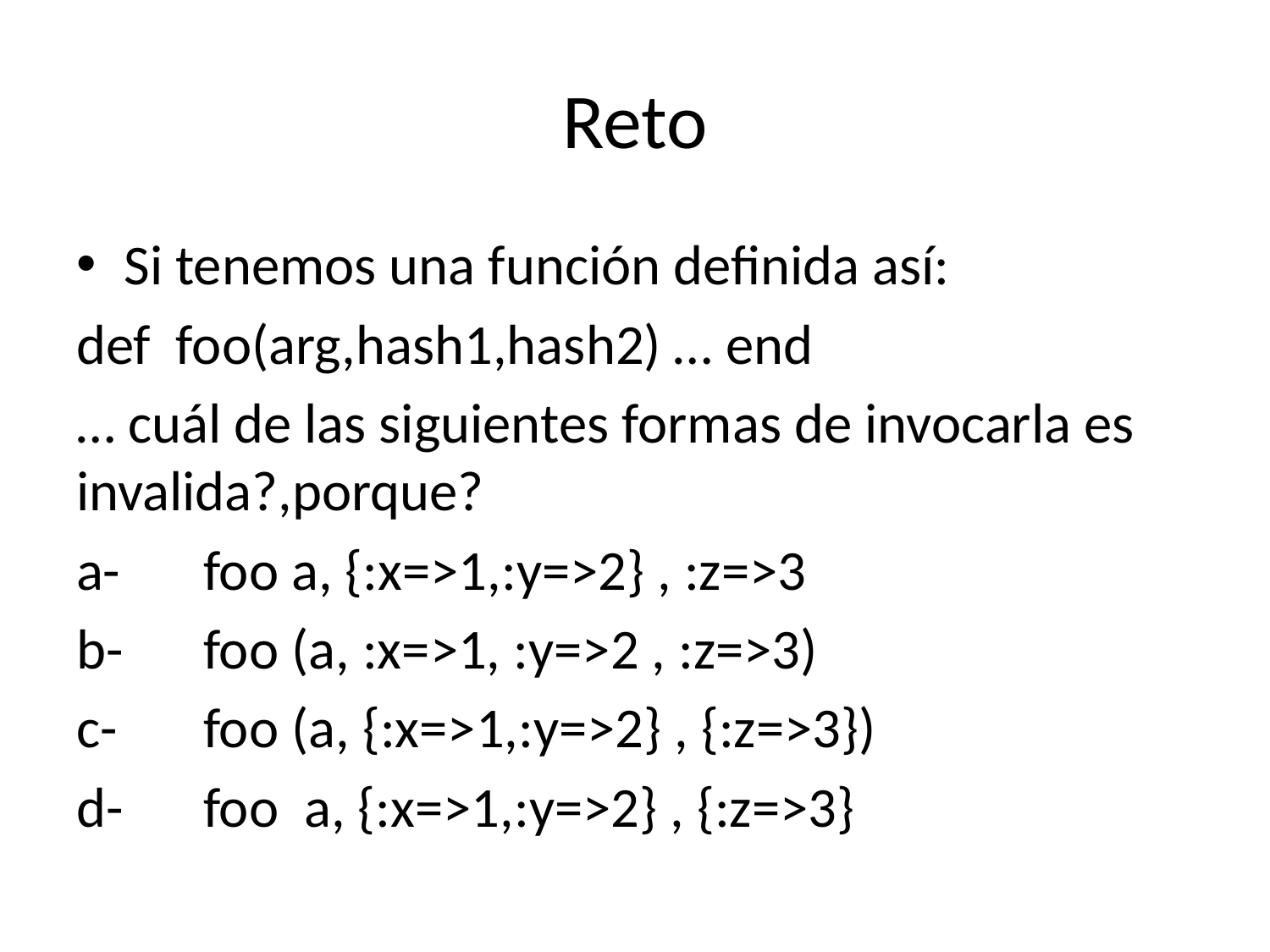

# Reto
Si tenemos una función definida así:
def  foo(arg,hash1,hash2) … end
… cuál de las siguientes formas de invocarla es invalida?,porque?
a- 	foo a, {:x=>1,:y=>2} , :z=>3
b- 	foo (a, :x=>1, :y=>2 , :z=>3)
c- 	foo (a, {:x=>1,:y=>2} , {:z=>3})
d- 	foo  a, {:x=>1,:y=>2} , {:z=>3}